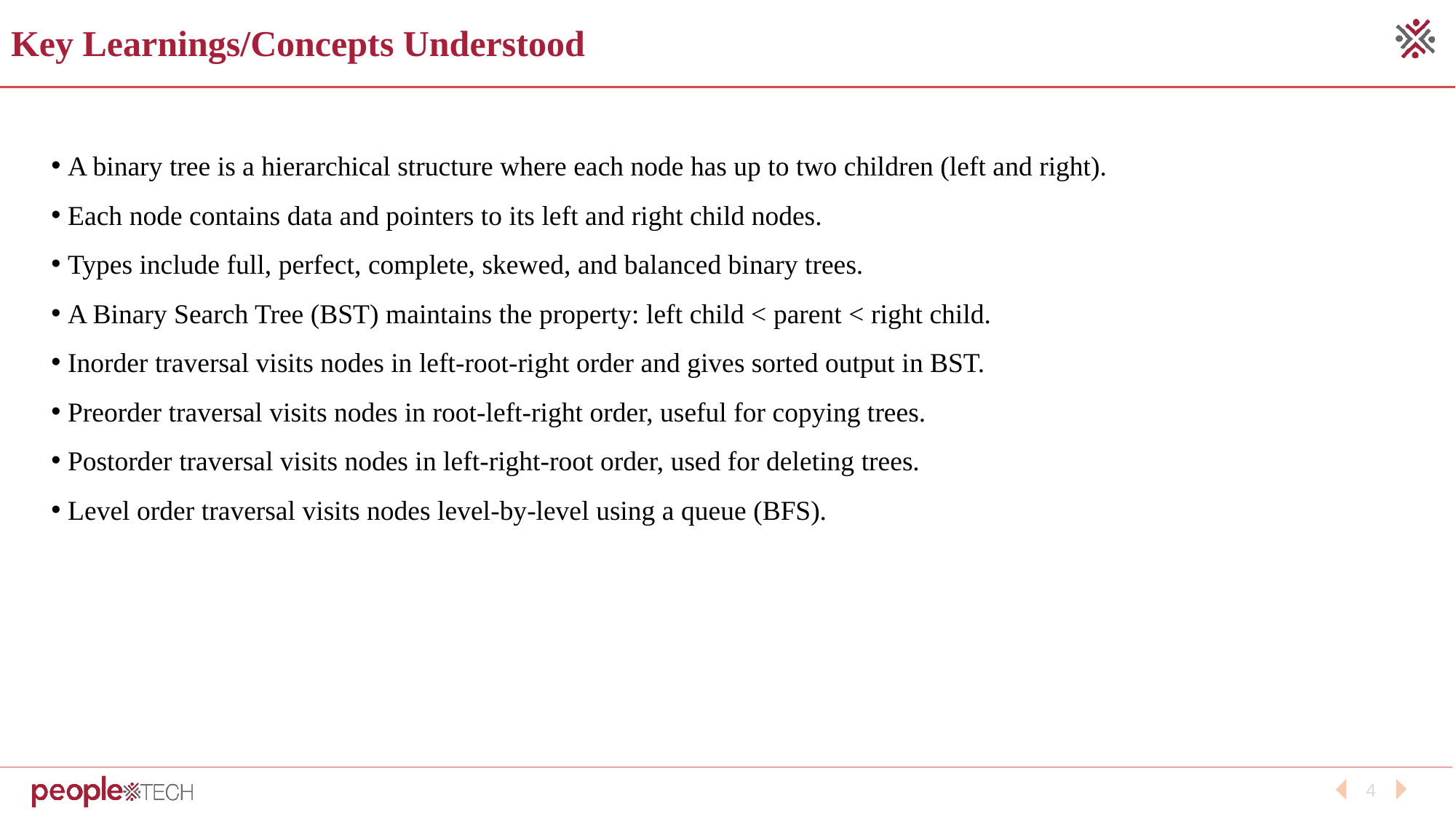

Key Learnings/Concepts Understood
 A binary tree is a hierarchical structure where each node has up to two children (left and right).
 Each node contains data and pointers to its left and right child nodes.
 Types include full, perfect, complete, skewed, and balanced binary trees.
 A Binary Search Tree (BST) maintains the property: left child < parent < right child.
 Inorder traversal visits nodes in left-root-right order and gives sorted output in BST.
 Preorder traversal visits nodes in root-left-right order, useful for copying trees.
 Postorder traversal visits nodes in left-right-root order, used for deleting trees.
 Level order traversal visits nodes level-by-level using a queue (BFS).